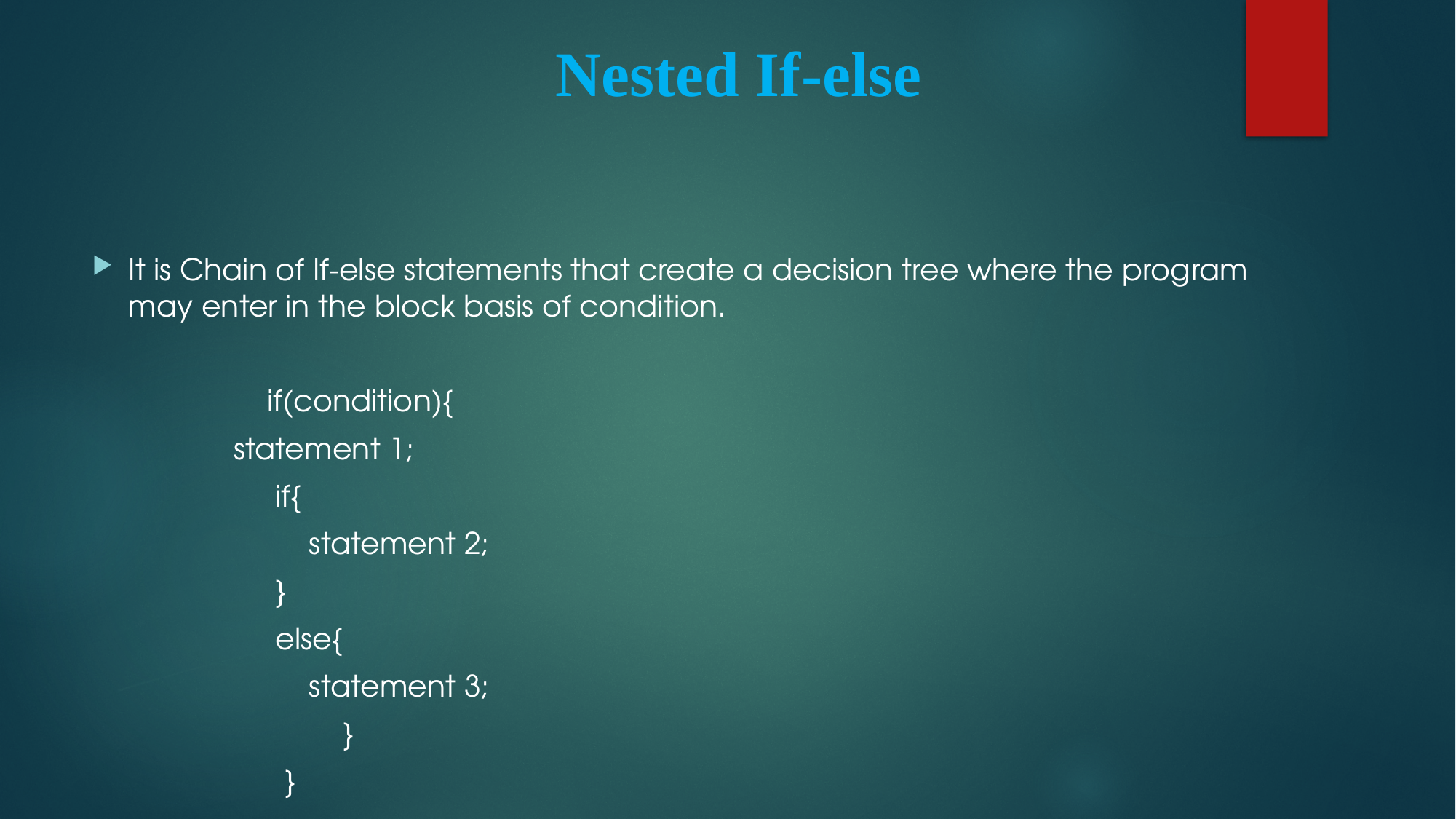

# Nested If-else
It is Chain of If-else statements that create a decision tree where the program may enter in the block basis of condition.

		           if(condition){
				       statement 1;
			            if{
				                statement 2;
			            }
			            else{
				                statement 3;
                              }
                       }